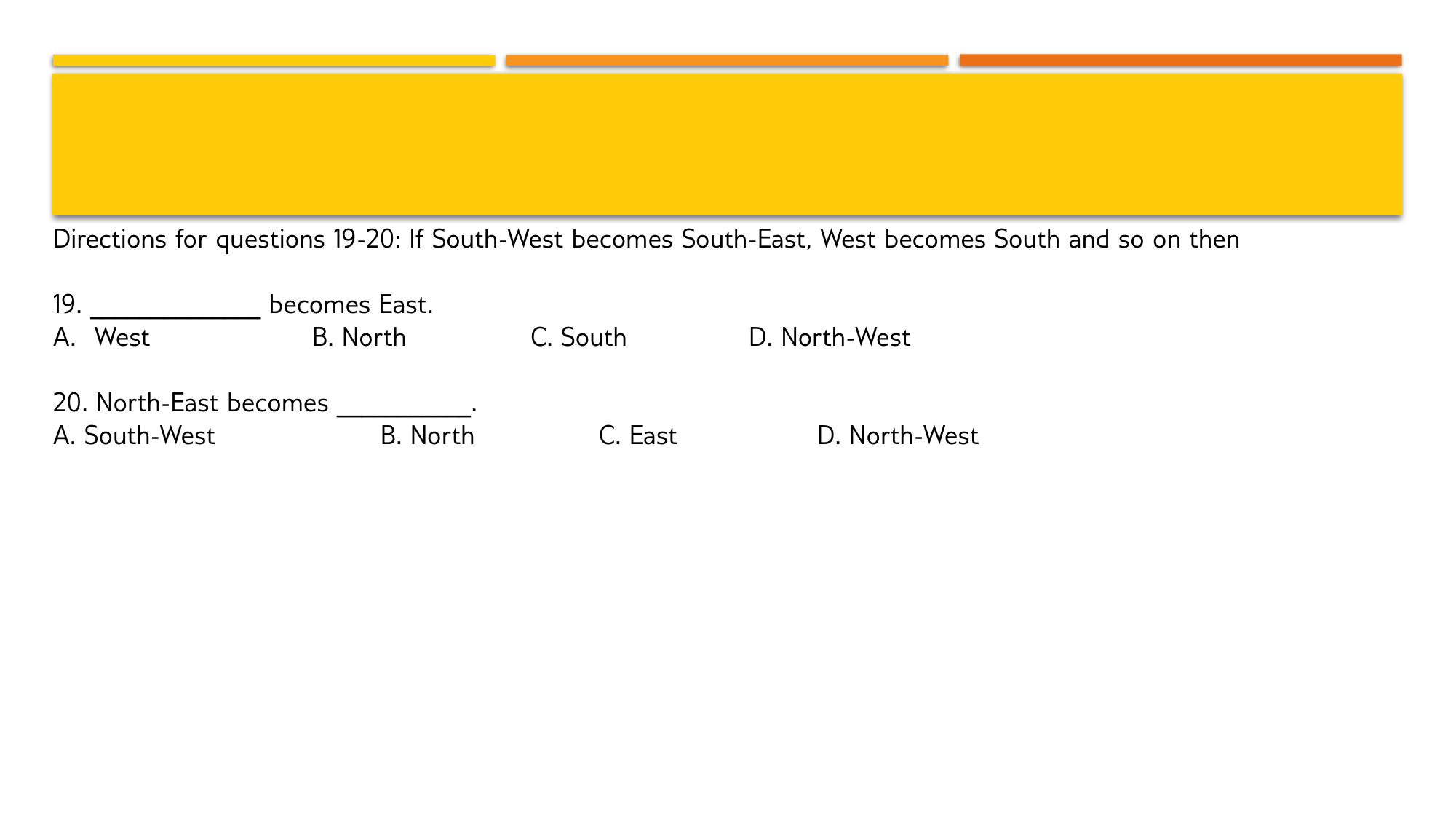

#
Directions for questions 19-20: If South-West becomes South-East, West becomes South and so on then

19. ______________ becomes East.
West 		B. North 		C. South 		D. North-West

20. North-East becomes ___________.
A. South-West 		B. North 		C. East 		D. North-West